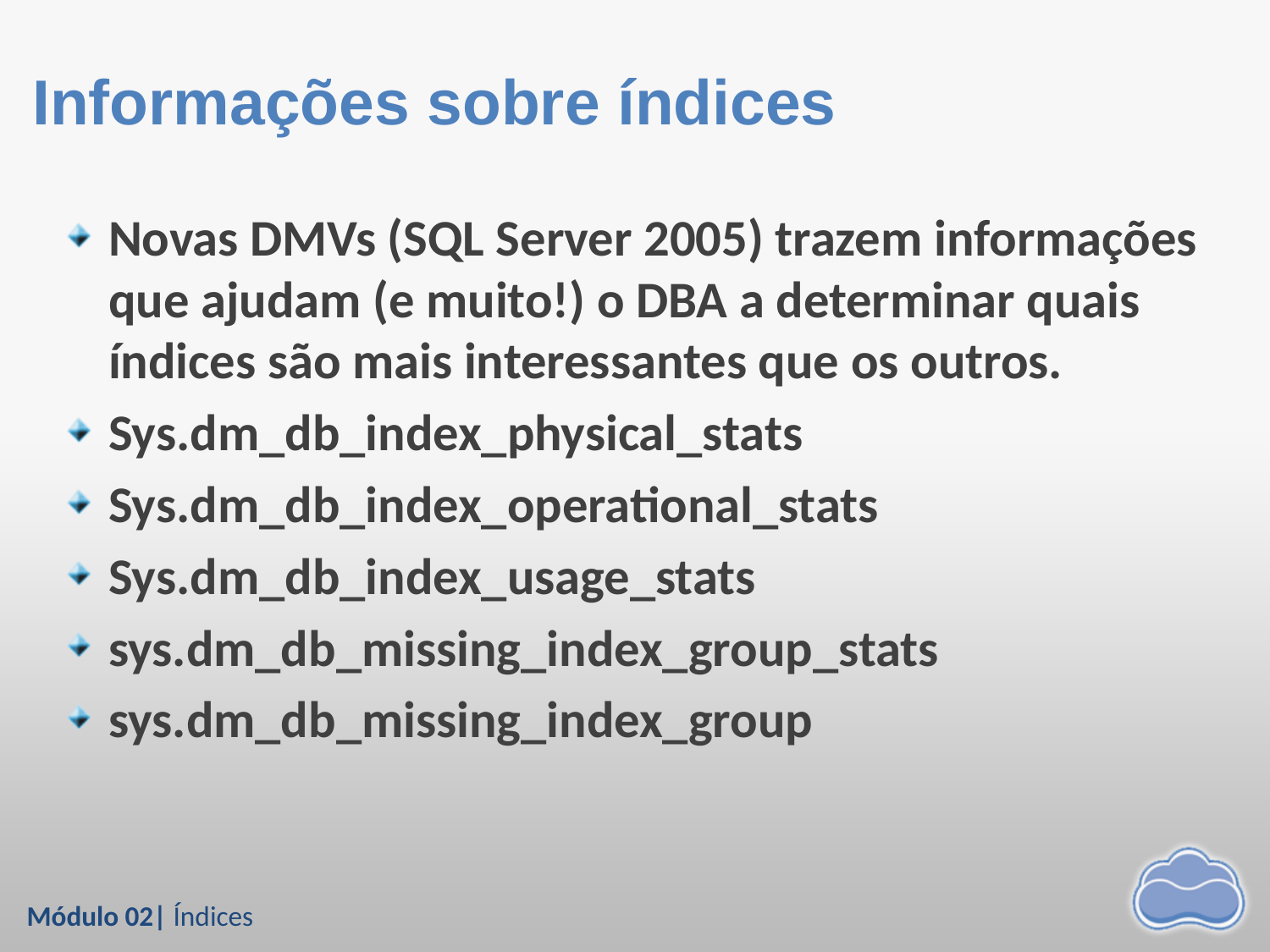

# Informações sobre índices
Novas DMVs (SQL Server 2005) trazem informações que ajudam (e muito!) o DBA a determinar quais índices são mais interessantes que os outros.
Sys.dm_db_index_physical_stats
Sys.dm_db_index_operational_stats
Sys.dm_db_index_usage_stats
sys.dm_db_missing_index_group_stats
sys.dm_db_missing_index_group